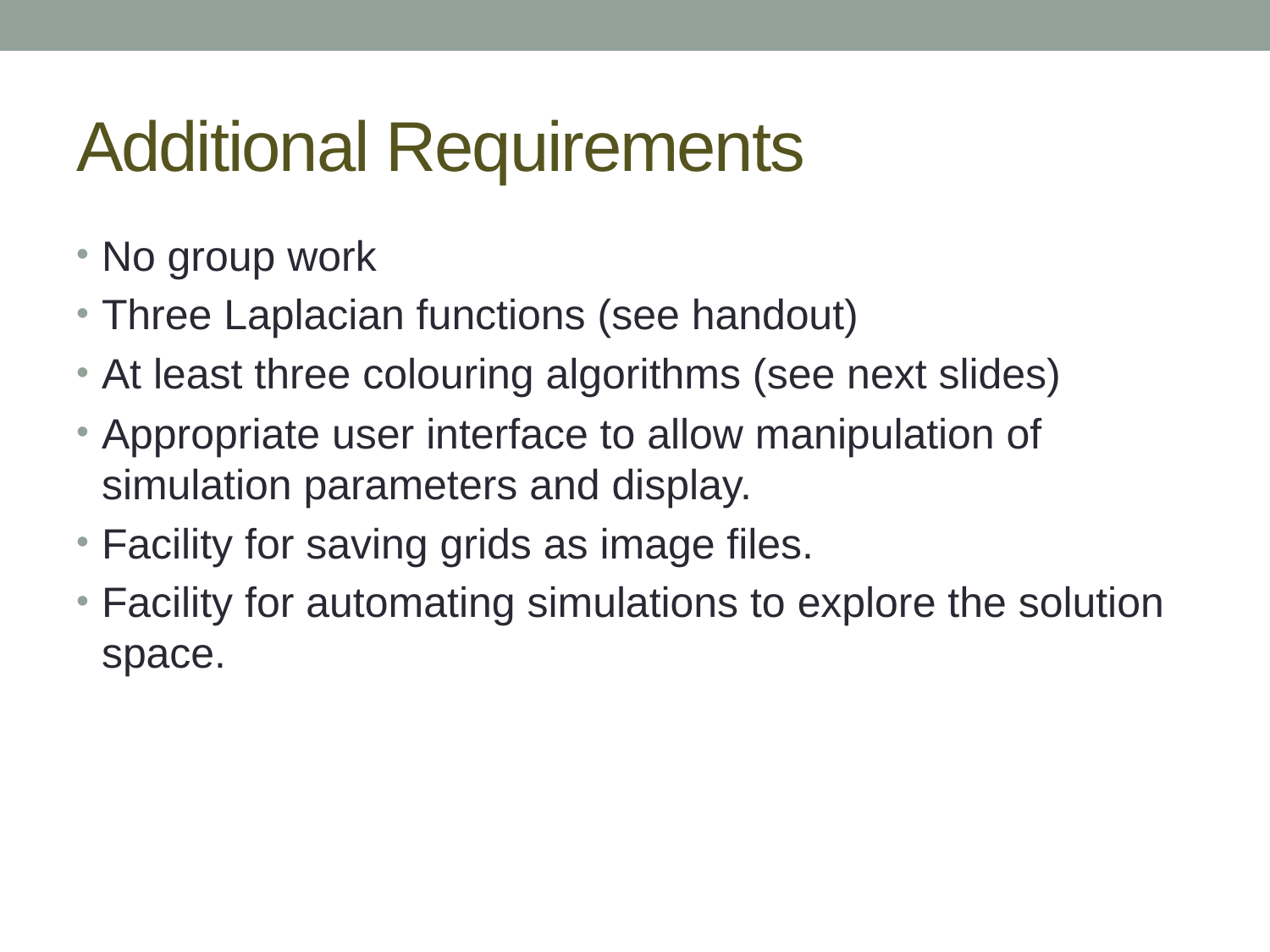

# Additional Requirements
No group work
Three Laplacian functions (see handout)
At least three colouring algorithms (see next slides)
Appropriate user interface to allow manipulation of simulation parameters and display.
Facility for saving grids as image files.
Facility for automating simulations to explore the solution space.